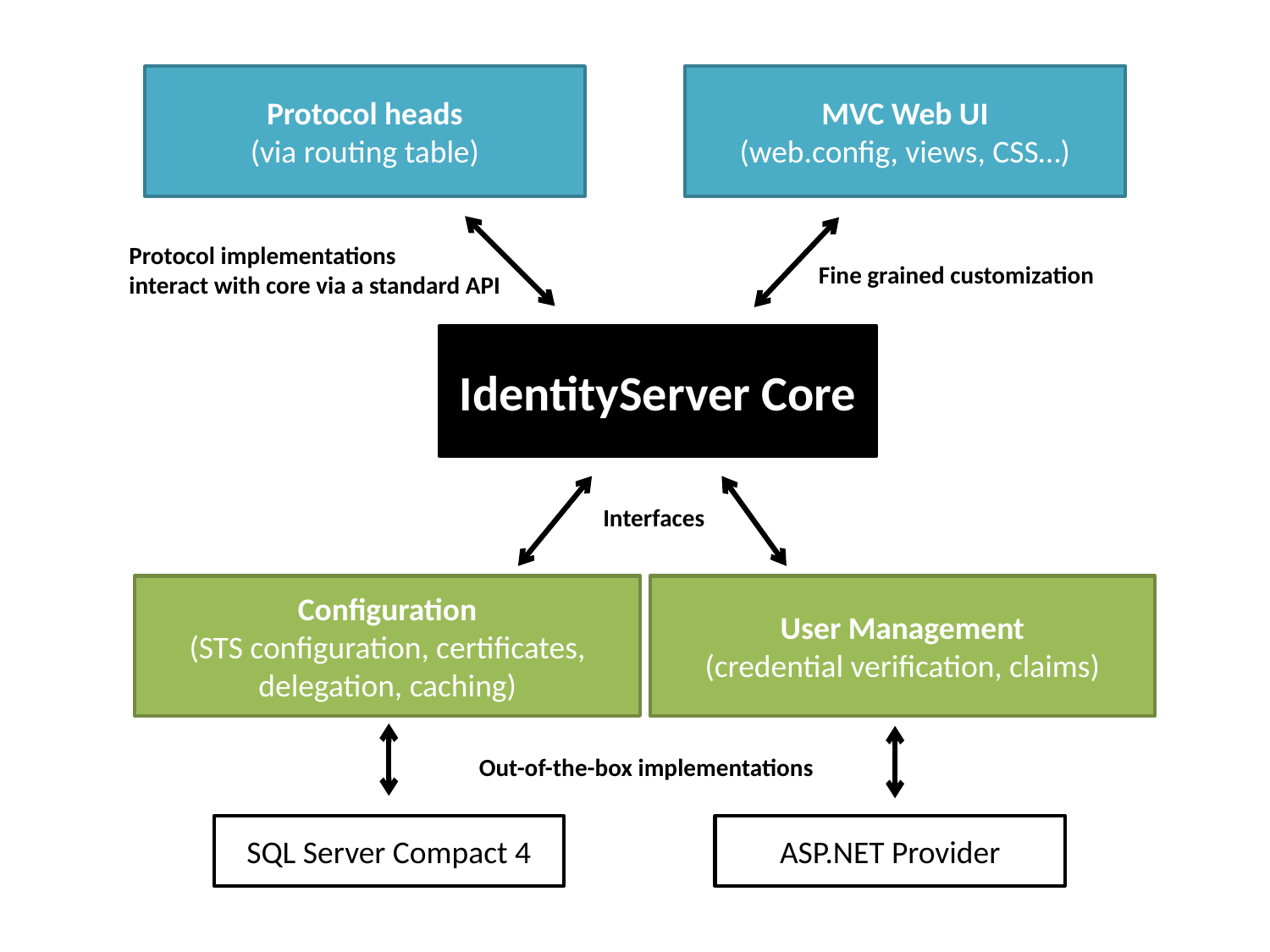

Protocol heads
(via routing table)
MVC Web UI
(web.config, views, CSS…)
Protocol implementations
interact with core via a standard API
Fine grained customization
IdentityServer Core
Interfaces
Configuration
(STS configuration, certificates,
delegation, caching)
User Management
(credential verification, claims)
Out-of-the-box implementations
SQL Server Compact 4
ASP.NET Provider